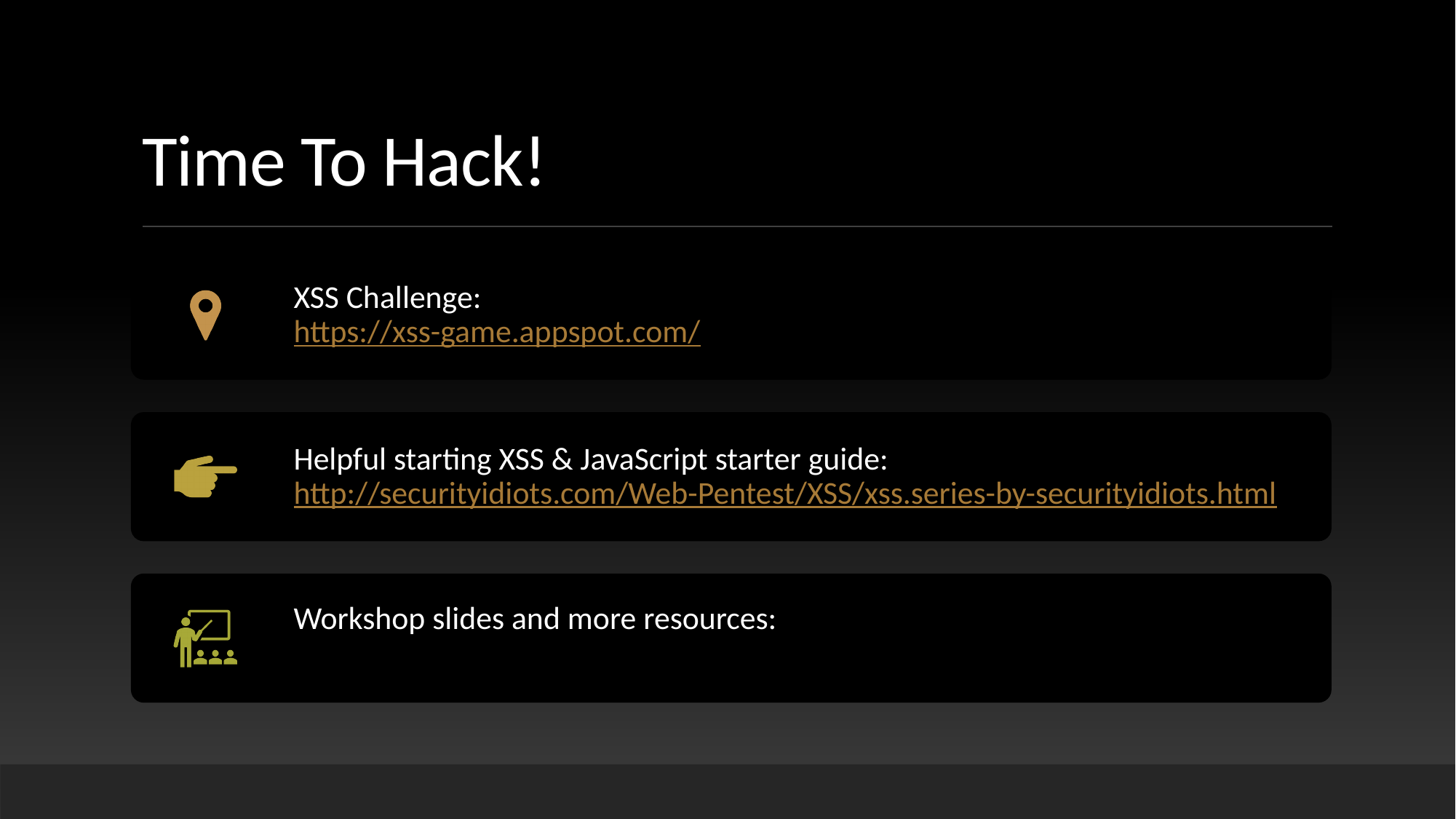

# Time To Hack!
XSS Challenge:
https://xss-game.appspot.com/
Helpful starting XSS & JavaScript starter guide:
http://securityidiots.com/Web-Pentest/XSS/xss.series-by-securityidiots.html
Workshop slides and more resources: